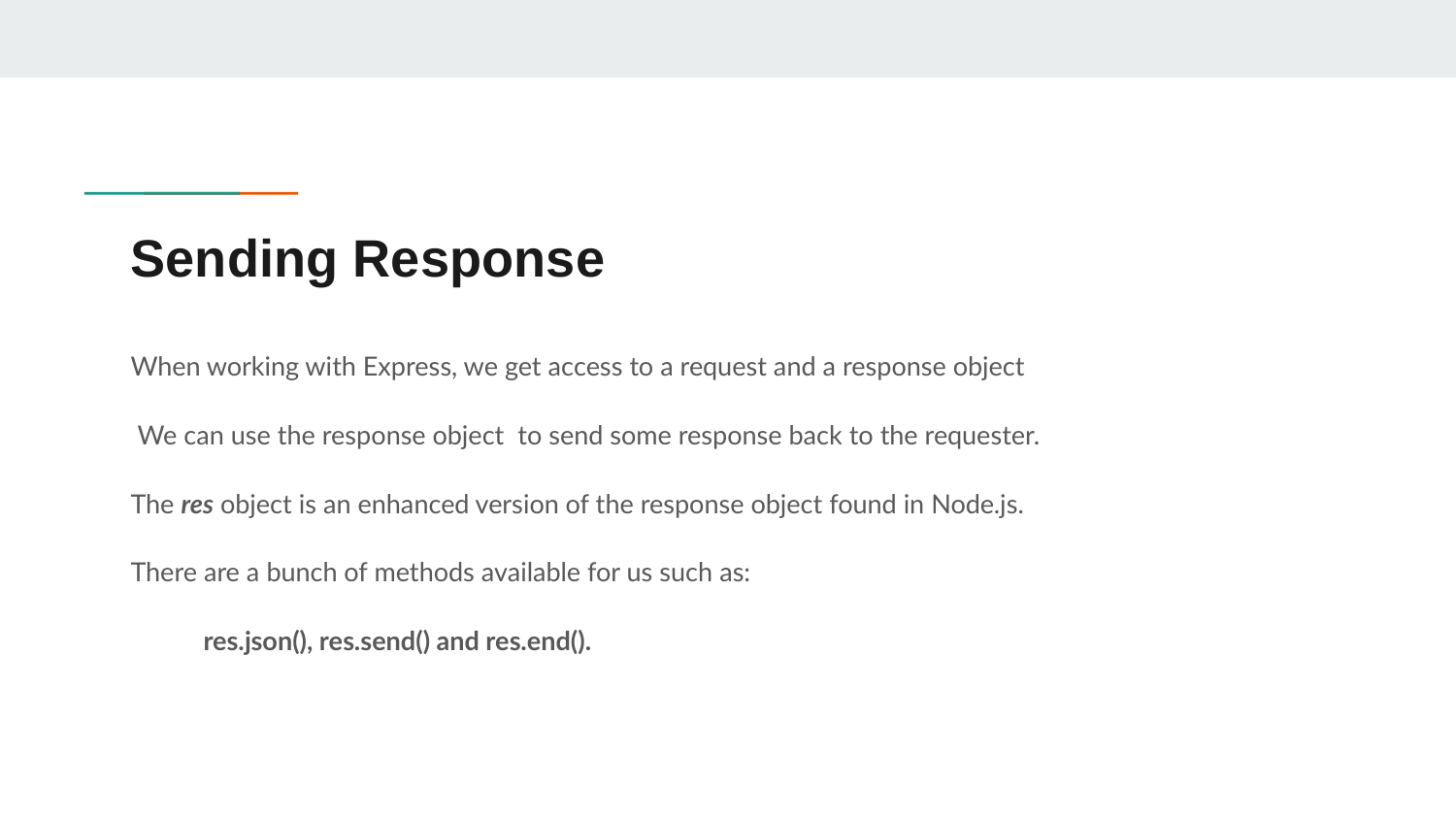

# Sending Response
When working with Express, we get access to a request and a response object
 We can use the response object  to send some response back to the requester.
The res object is an enhanced version of the response object found in Node.js.
There are a bunch of methods available for us such as:
res.json(), res.send() and res.end().